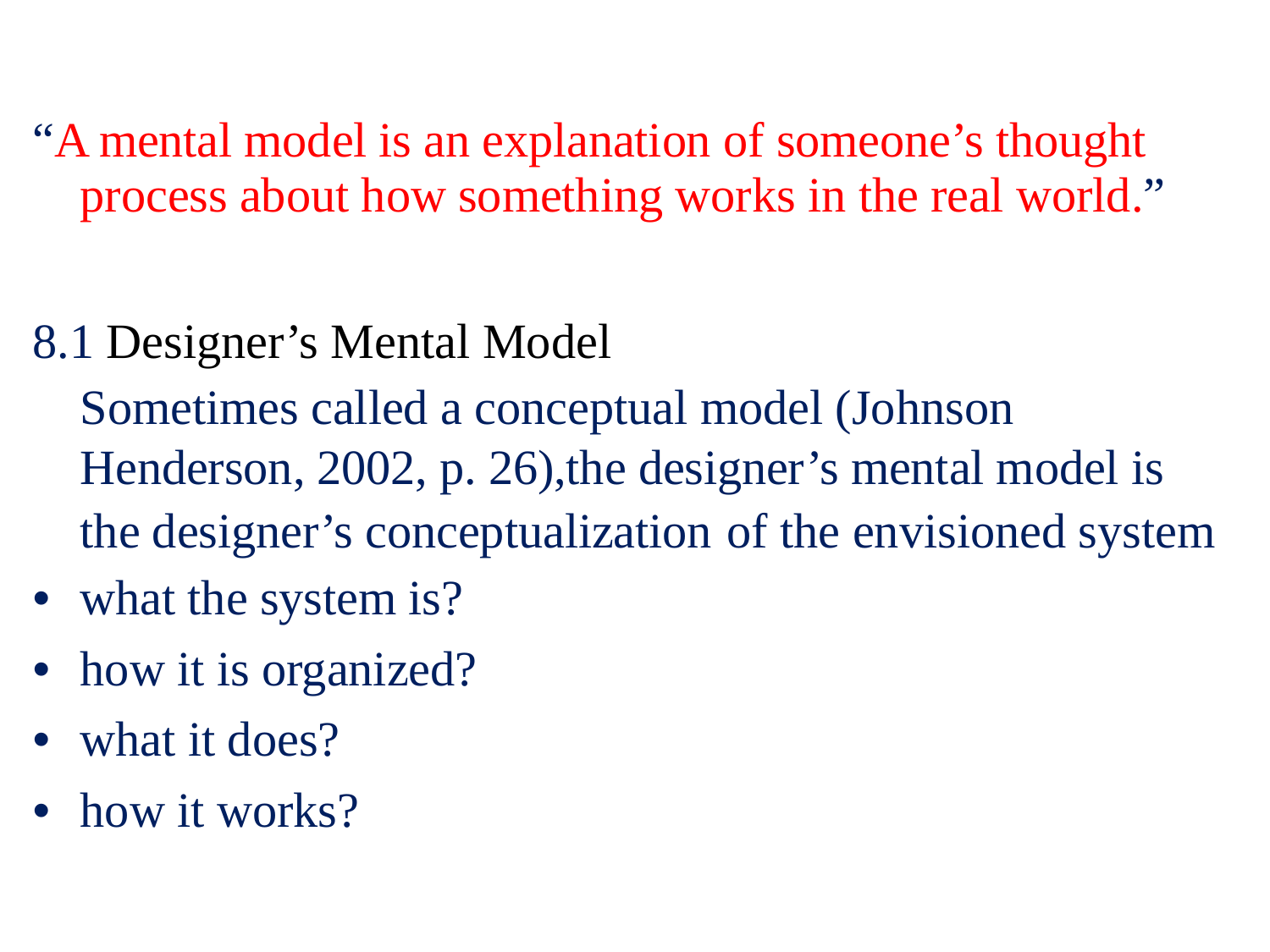

“A mental model is an explanation of someone’s thought
process about how something works in the real world.”
8.1 Designer’s Mental Model
Sometimes called a conceptual model (Johnson
Henderson, 2002, p. 26),the designer’s mental model is
the designer’s conceptualization
•  what the system is?
•  how it is organized?
•  what it does?
•  how it works?
of
the
envisioned
system